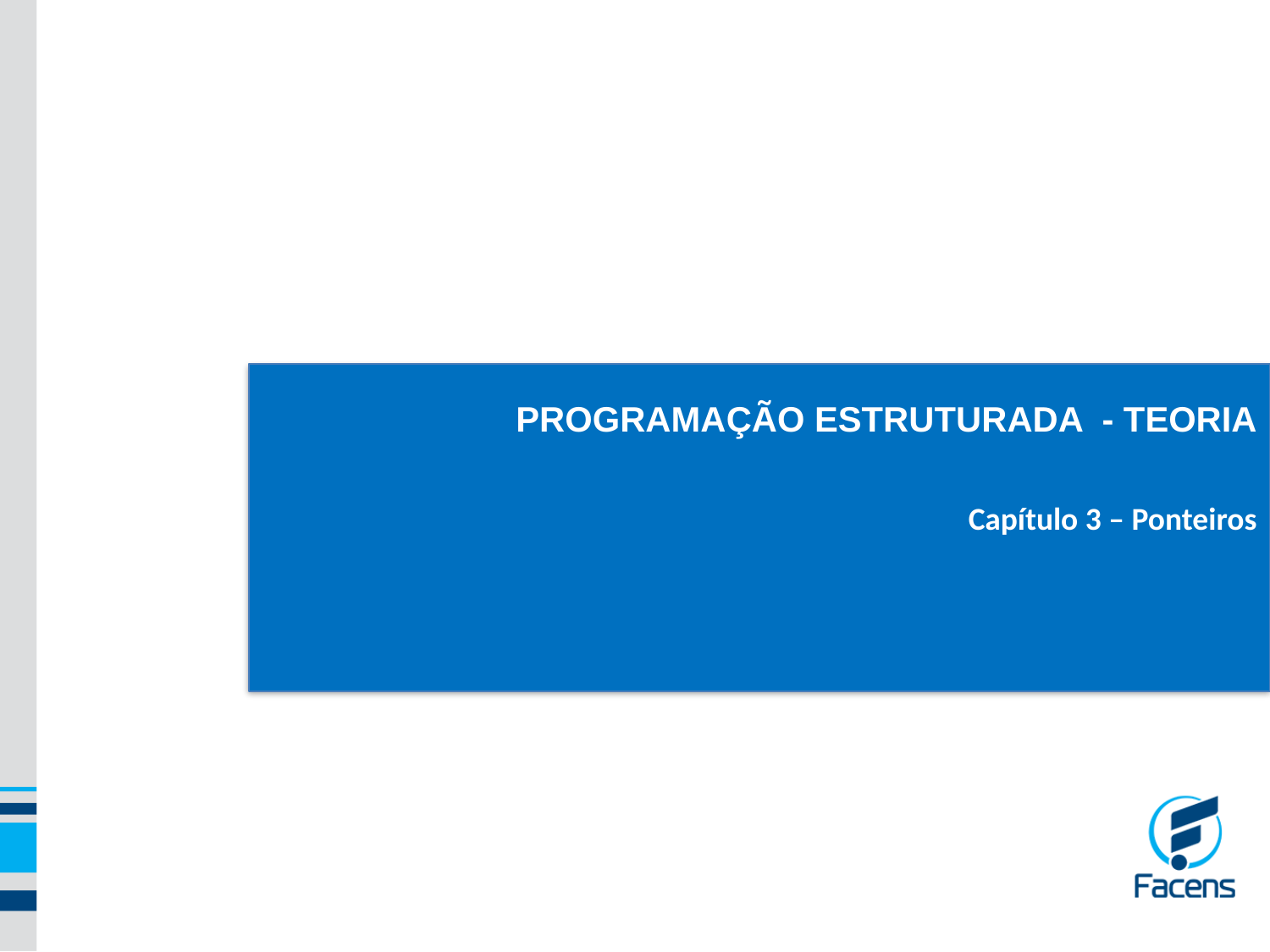

PROGRAMAÇÃO ESTRUTURADA  - TEORIA
Capítulo 3 – Ponteiros